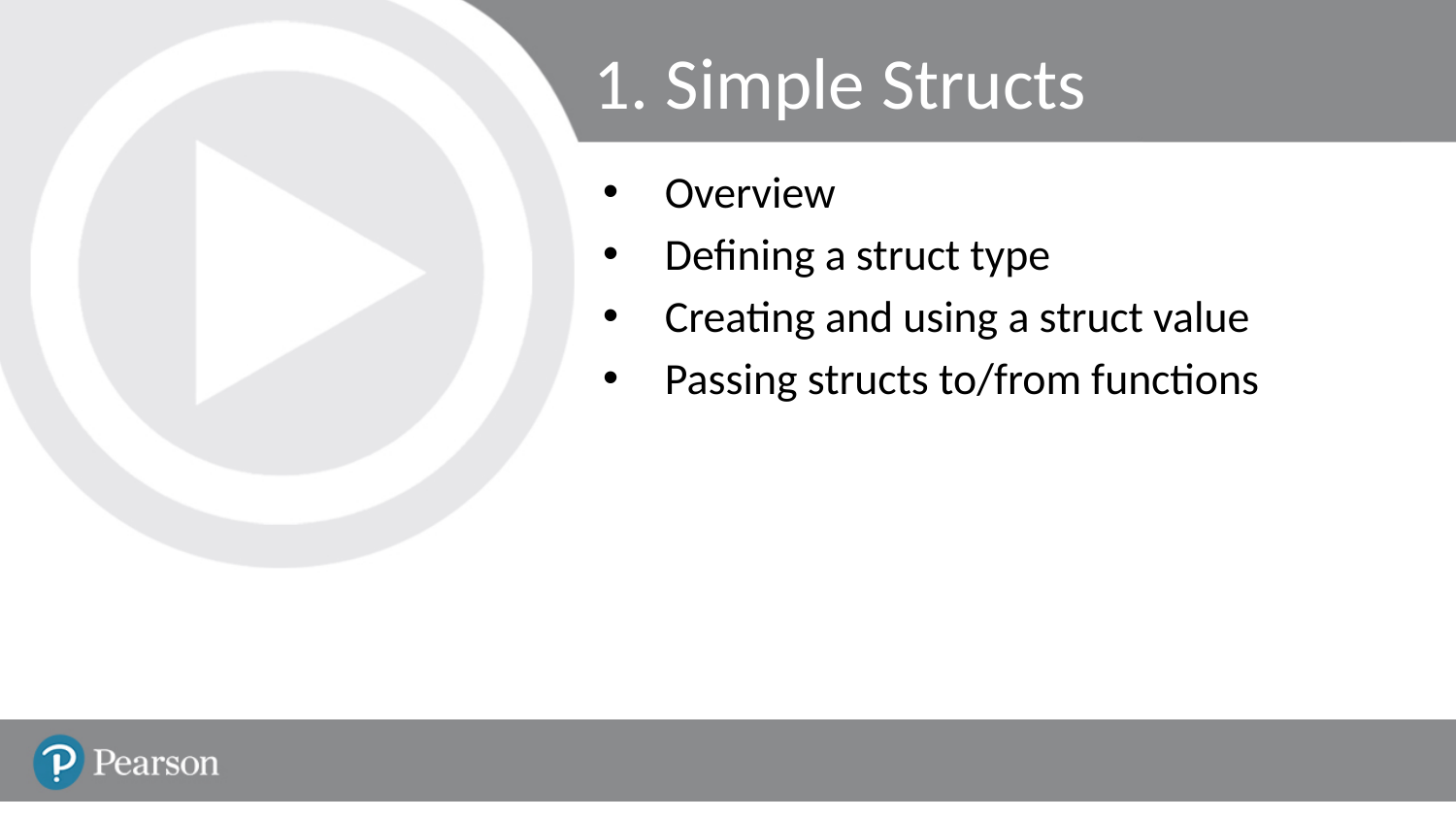

# 1. Simple Structs
Overview
Defining a struct type
Creating and using a struct value
Passing structs to/from functions